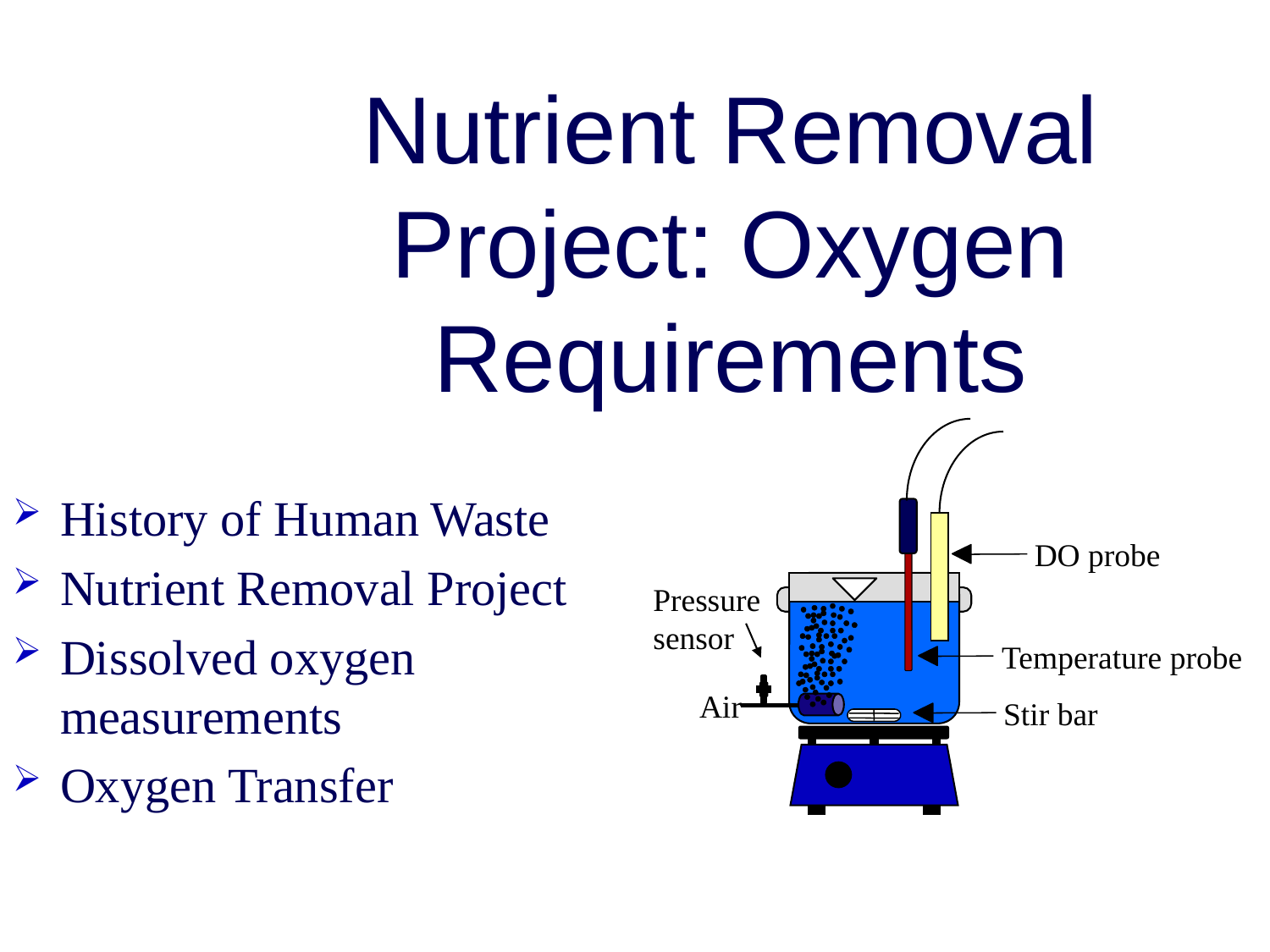

# Nutrient Removal Project: Oxygen Requirements

DO probe

Pressure sensor

Temperature probe

Air

Stir bar

History of Human Waste
Nutrient Removal Project
Dissolved oxygen measurements
Oxygen Transfer